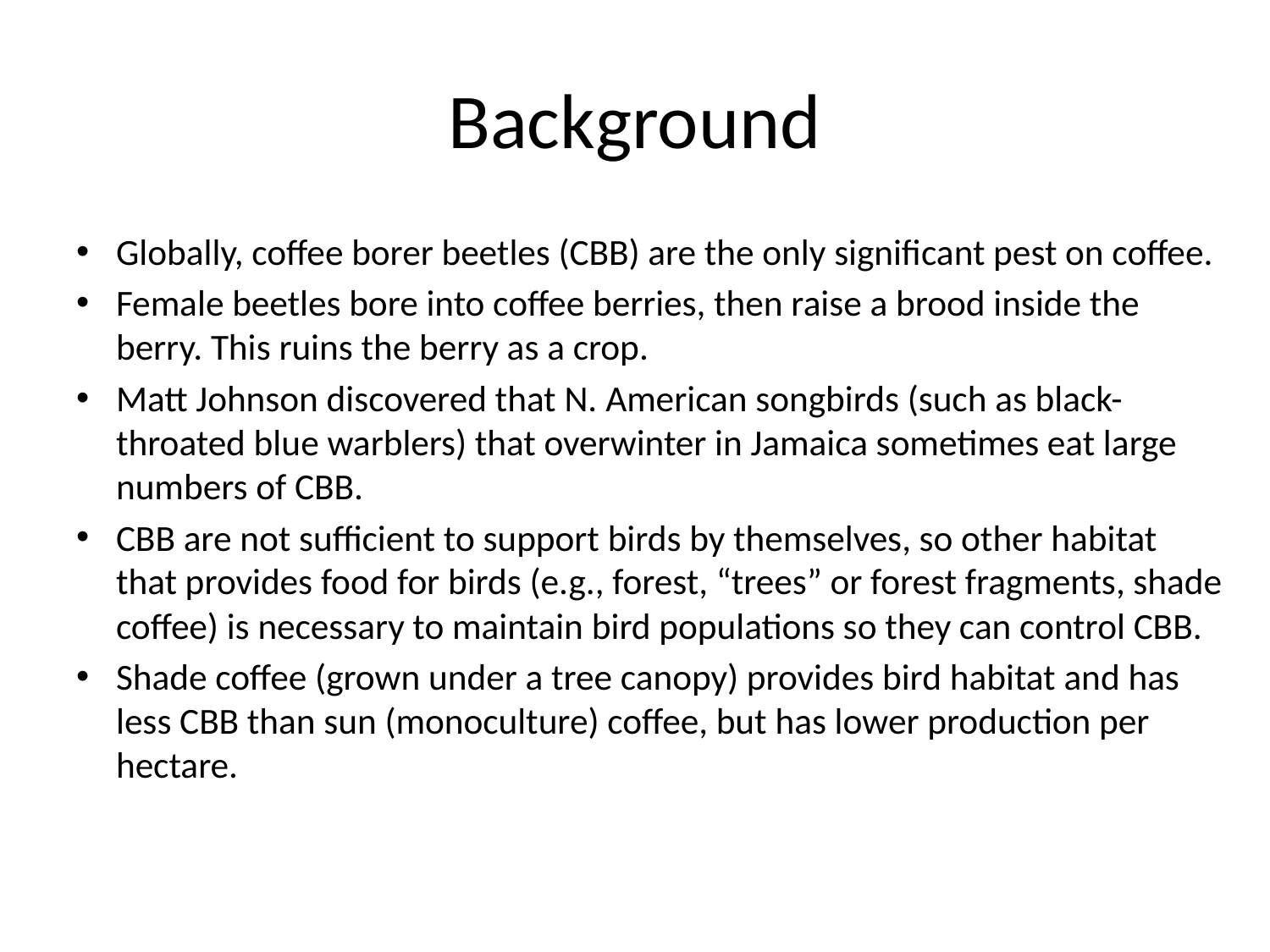

# Background
Globally, coffee borer beetles (CBB) are the only significant pest on coffee.
Female beetles bore into coffee berries, then raise a brood inside the berry. This ruins the berry as a crop.
Matt Johnson discovered that N. American songbirds (such as black-throated blue warblers) that overwinter in Jamaica sometimes eat large numbers of CBB.
CBB are not sufficient to support birds by themselves, so other habitat that provides food for birds (e.g., forest, “trees” or forest fragments, shade coffee) is necessary to maintain bird populations so they can control CBB.
Shade coffee (grown under a tree canopy) provides bird habitat and has less CBB than sun (monoculture) coffee, but has lower production per hectare.